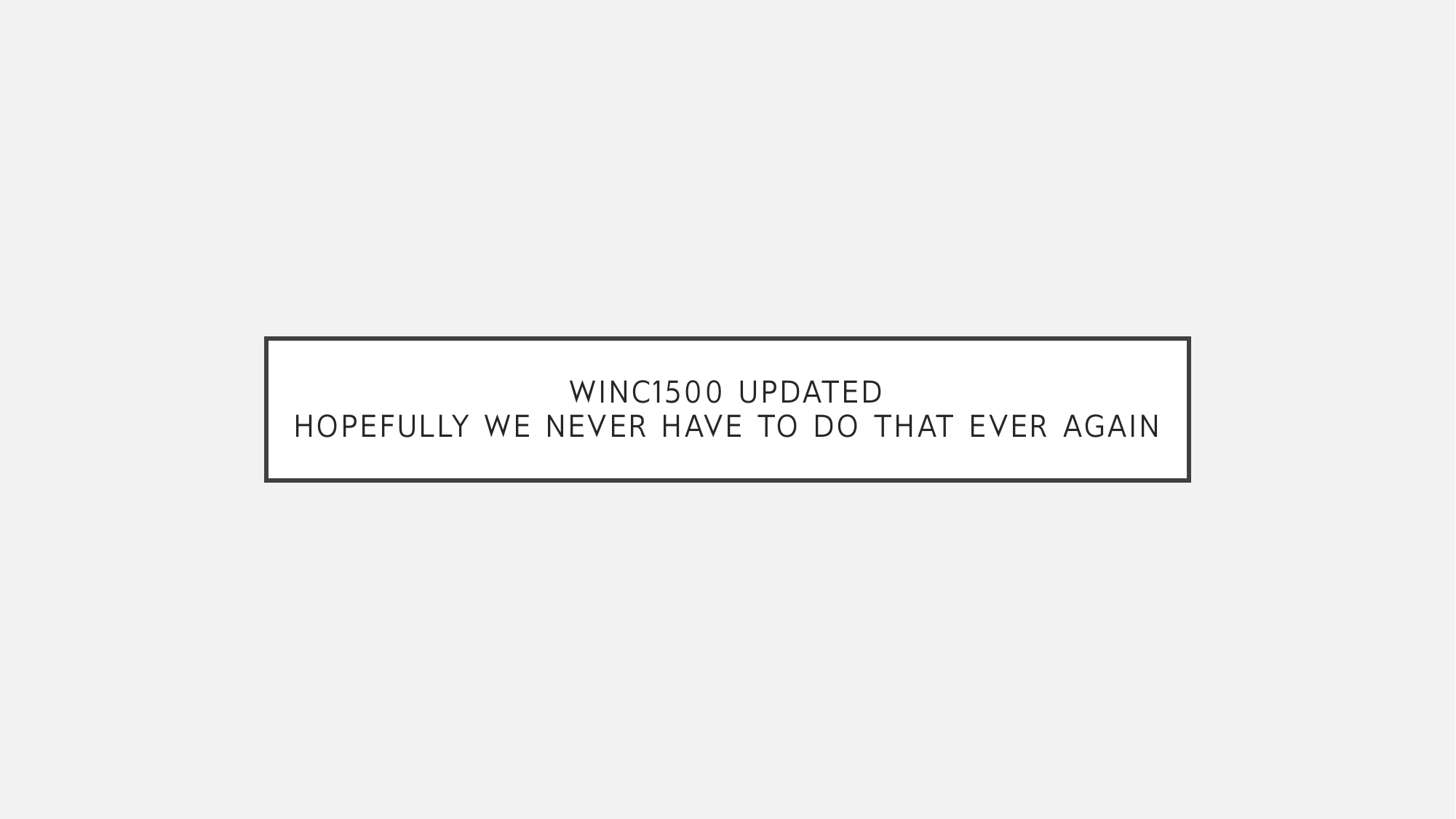

# Winc1500 updated hopefully we never have to do that ever again